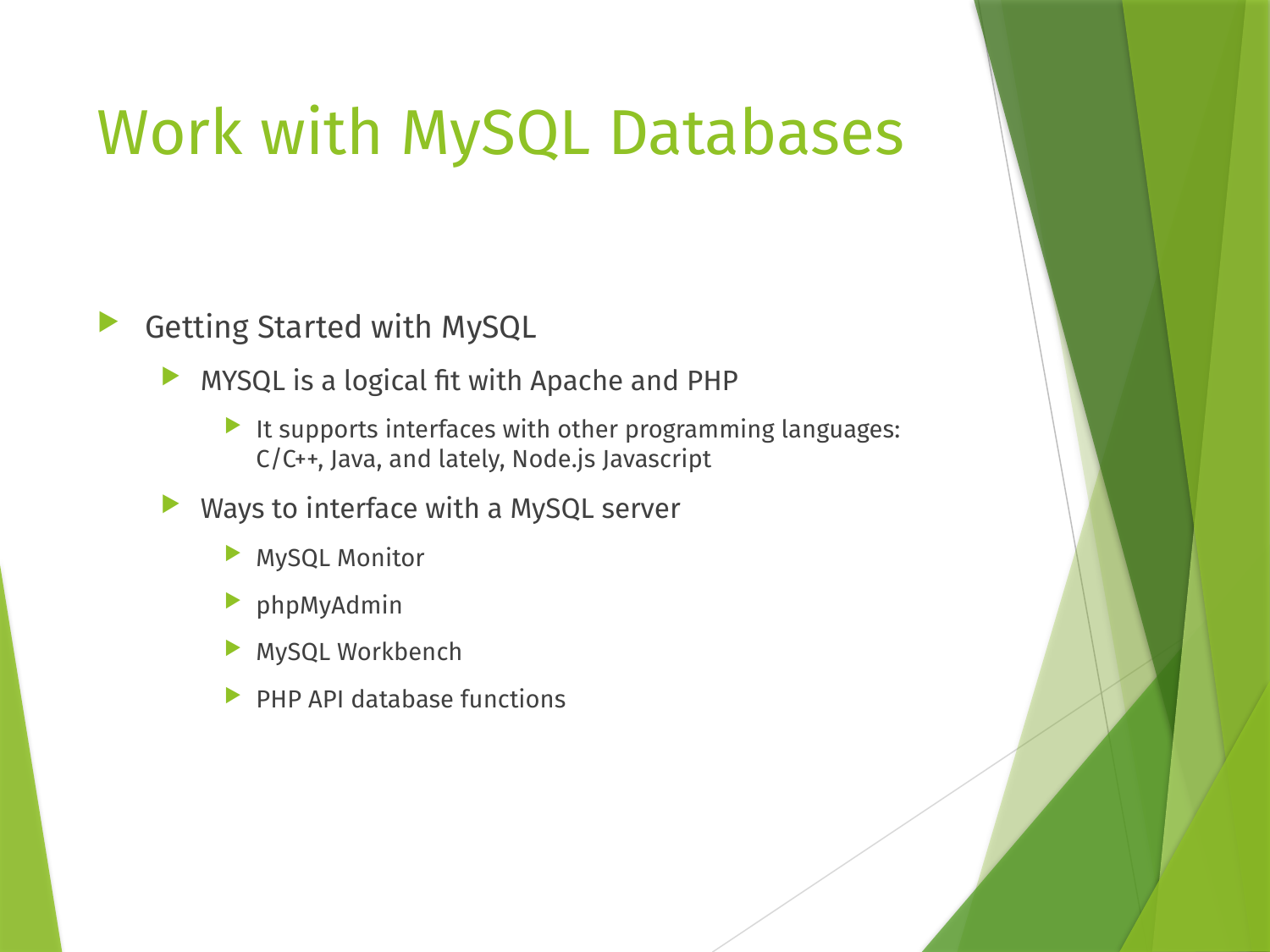

# Work with MySQL Databases
Getting Started with MySQL
MYSQL is a logical fit with Apache and PHP
It supports interfaces with other programming languages: C/C++, Java, and lately, Node.js Javascript
Ways to interface with a MySQL server
MySQL Monitor
phpMyAdmin
MySQL Workbench
PHP API database functions